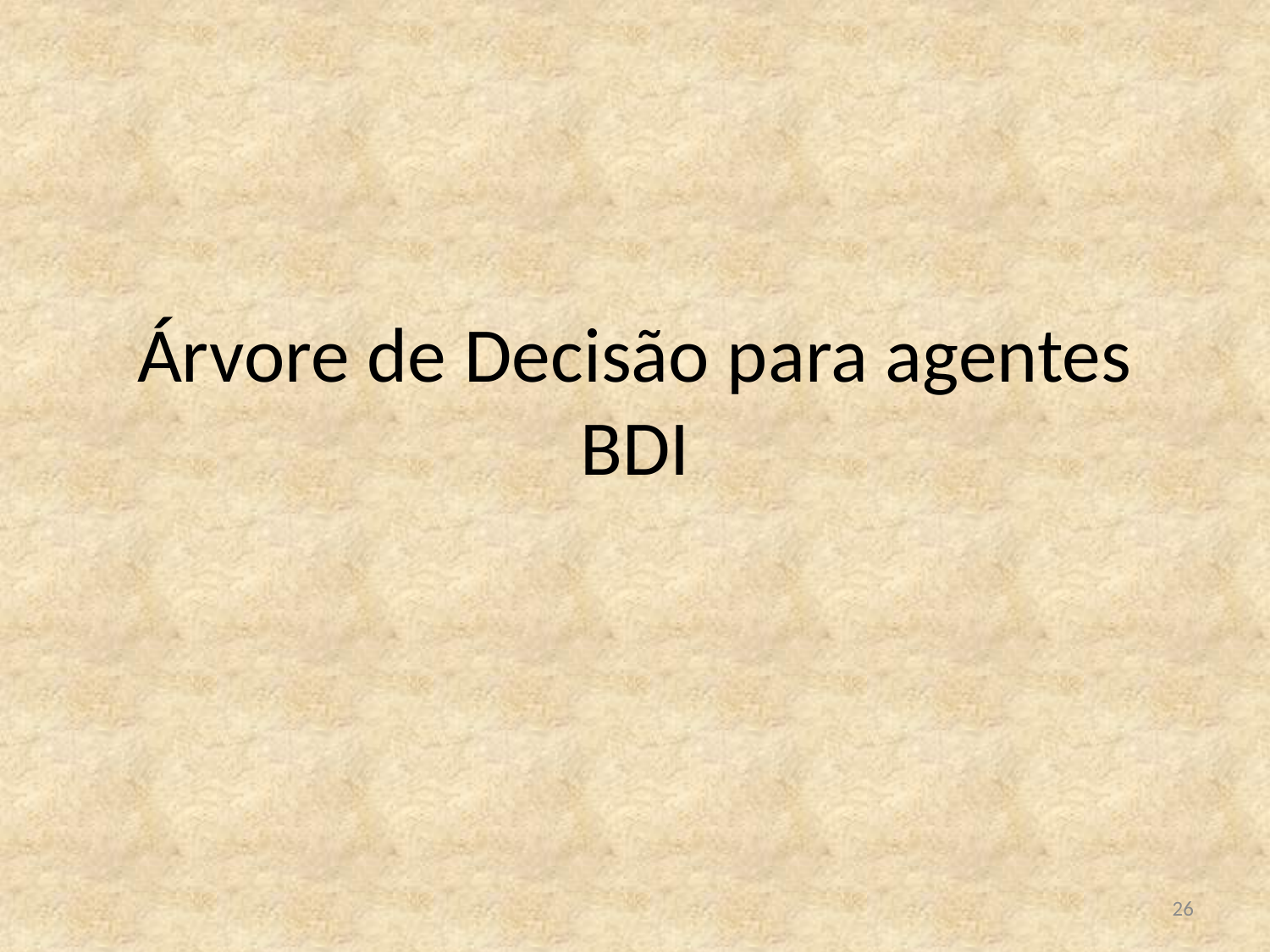

# Árvore de Decisão para agentes BDI

26